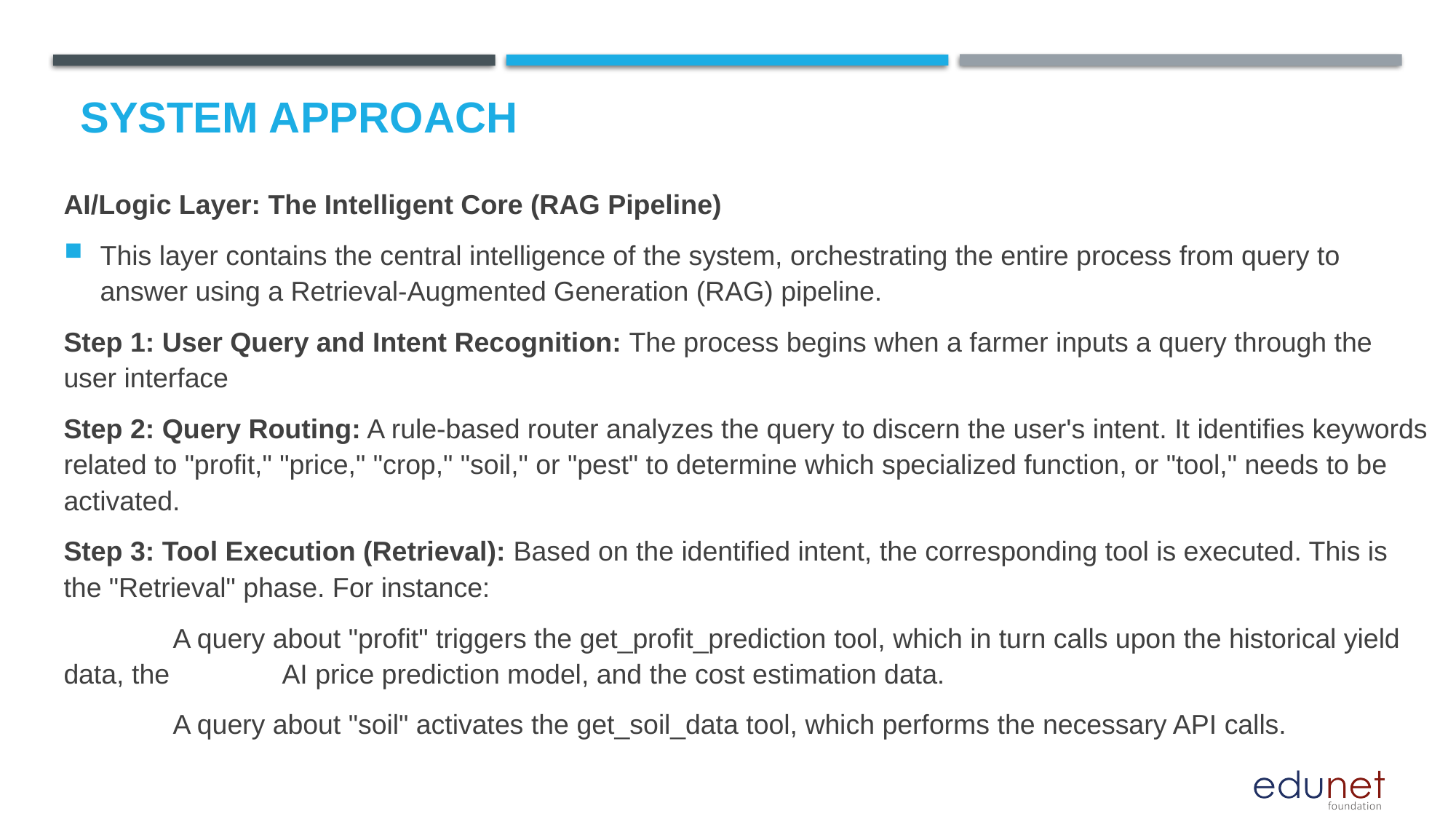

# System approach
AI/Logic Layer: The Intelligent Core (RAG Pipeline)
This layer contains the central intelligence of the system, orchestrating the entire process from query to answer using a Retrieval-Augmented Generation (RAG) pipeline.
Step 1: User Query and Intent Recognition: The process begins when a farmer inputs a query through the user interface
Step 2: Query Routing: A rule-based router analyzes the query to discern the user's intent. It identifies keywords related to "profit," "price," "crop," "soil," or "pest" to determine which specialized function, or "tool," needs to be activated.
Step 3: Tool Execution (Retrieval): Based on the identified intent, the corresponding tool is executed. This is the "Retrieval" phase. For instance:
	A query about "profit" triggers the get_profit_prediction tool, which in turn calls upon the historical yield data, the 	AI price prediction model, and the cost estimation data.
	A query about "soil" activates the get_soil_data tool, which performs the necessary API calls.